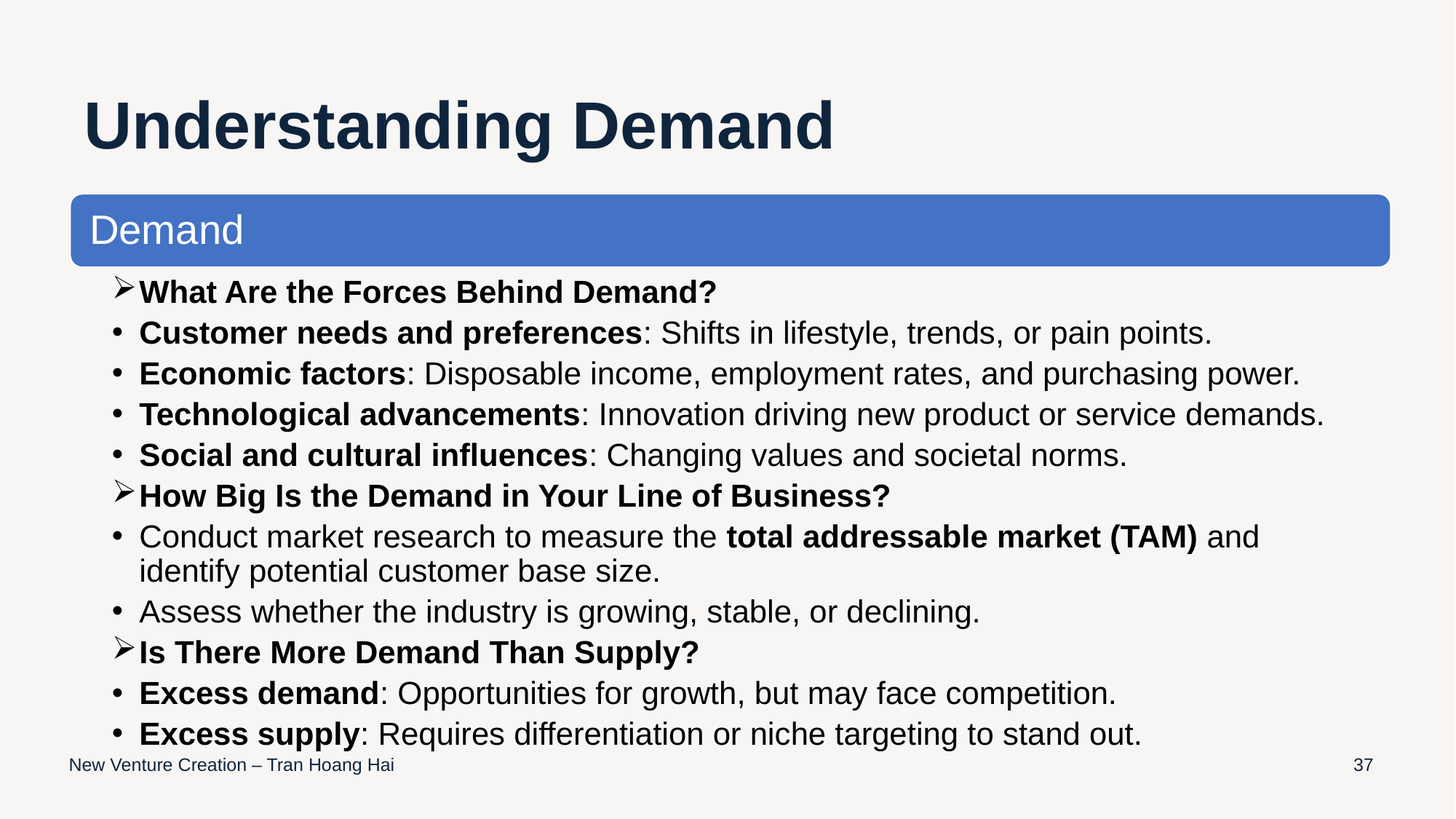

# Understanding Demand
Demand
What Are the Forces Behind Demand?
Customer needs and preferences: Shifts in lifestyle, trends, or pain points.
Economic factors: Disposable income, employment rates, and purchasing power.
Technological advancements: Innovation driving new product or service demands.
Social and cultural influences: Changing values and societal norms.
How Big Is the Demand in Your Line of Business?
Conduct market research to measure the total addressable market (TAM) and identify potential customer base size.
Assess whether the industry is growing, stable, or declining.
Is There More Demand Than Supply?
Excess demand: Opportunities for growth, but may face competition.
Excess supply: Requires differentiation or niche targeting to stand out.
New Venture Creation – Tran Hoang Hai
37